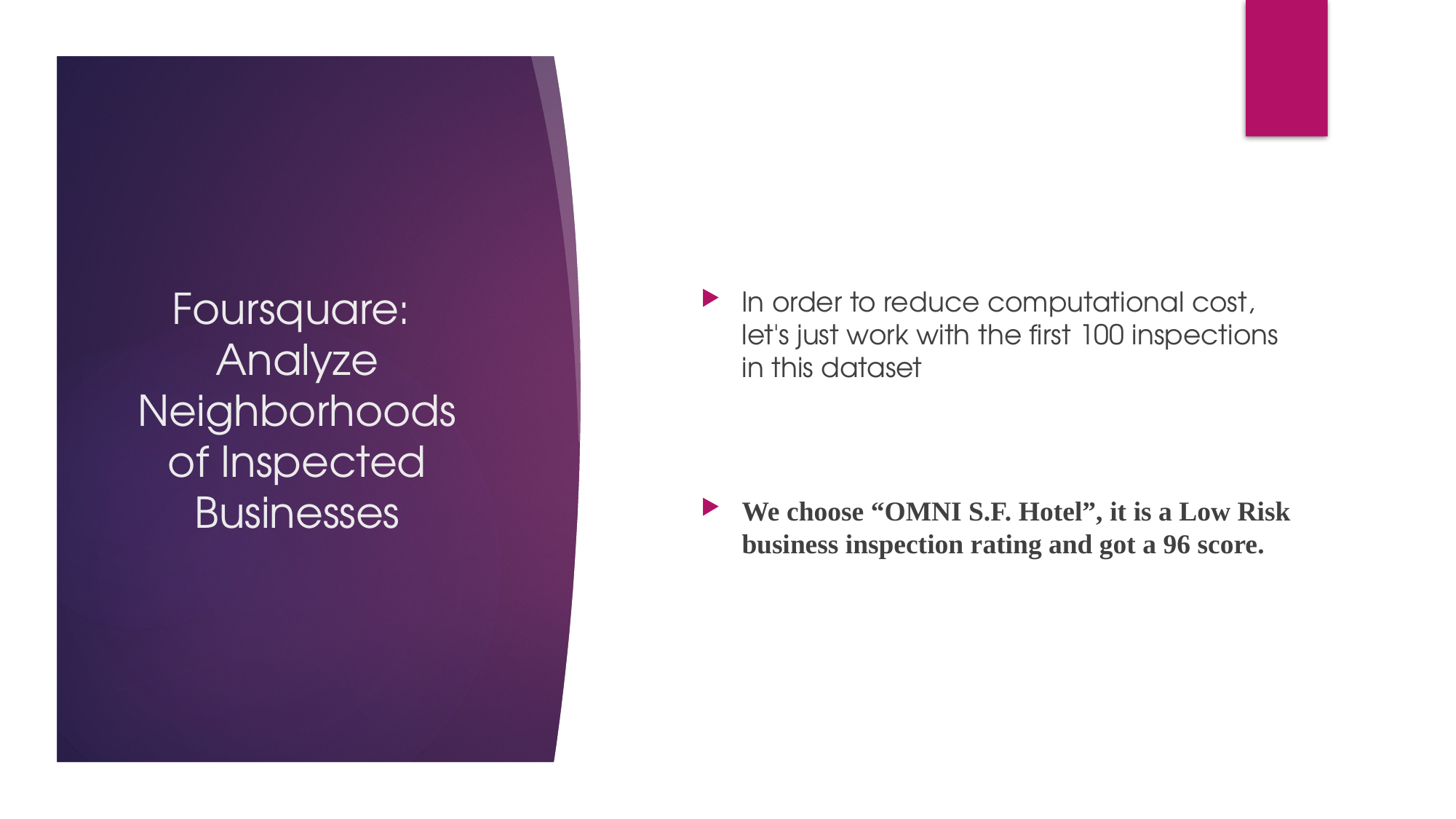

In order to reduce computational cost, let's just work with the first 100 inspections in this dataset

We choose “OMNI S.F. Hotel”, it is a Low Risk business inspection rating and got a 96 score.

# Foursquare:  Analyze Neighborhoods of Inspected Businesses